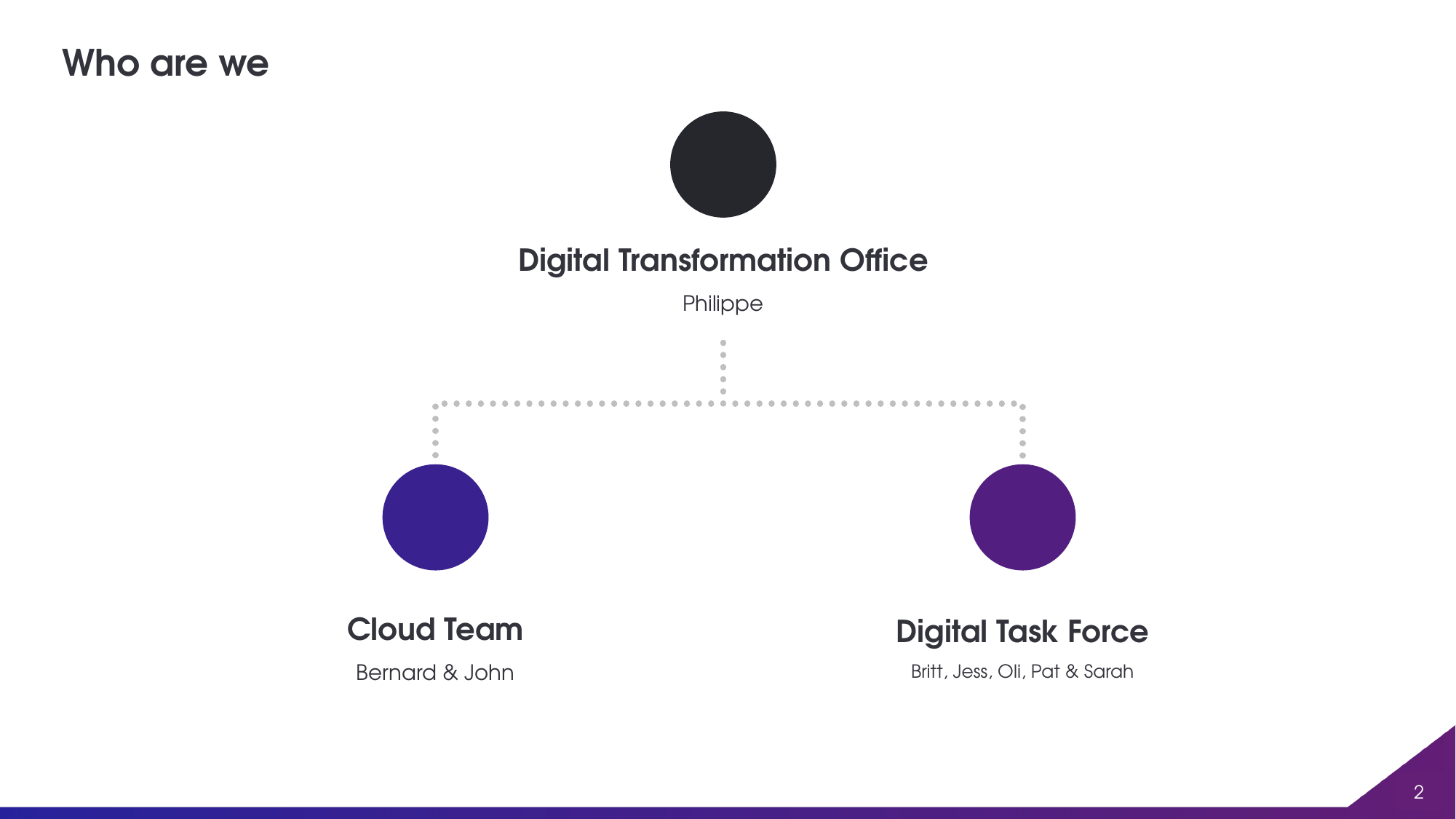

# Who are we

Digital Transformation Office
Philippe

Cloud Team
Bernard & John
Digital Task Force
Britt, Jess, Oli, Pat & Sarah
2